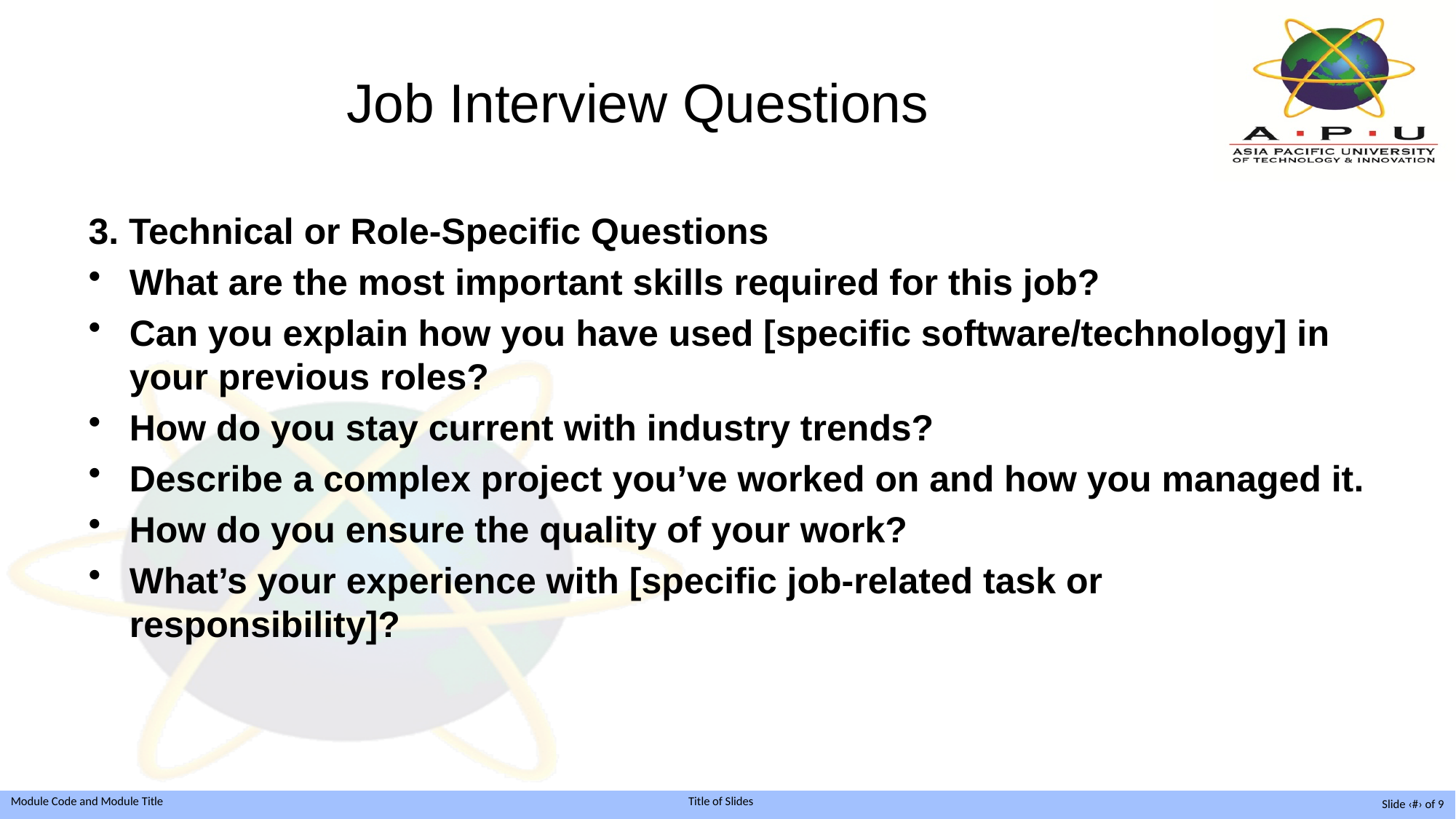

# Job Interview Questions
3. Technical or Role-Specific Questions
What are the most important skills required for this job?
Can you explain how you have used [specific software/technology] in your previous roles?
How do you stay current with industry trends?
Describe a complex project you’ve worked on and how you managed it.
How do you ensure the quality of your work?
What’s your experience with [specific job-related task or responsibility]?

Slide ‹#› of 9